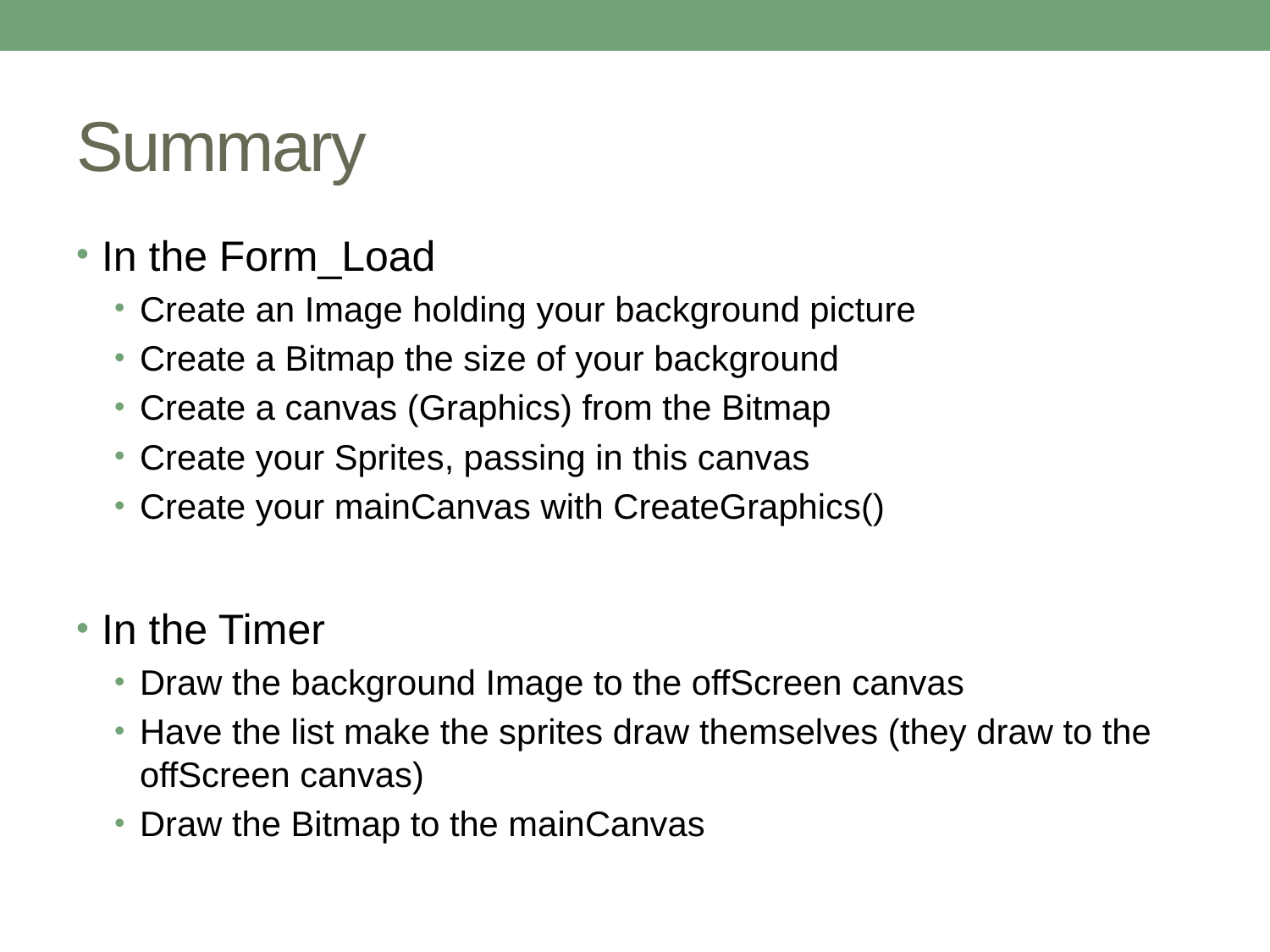

# Summary
In the Form_Load
Create an Image holding your background picture
Create a Bitmap the size of your background
Create a canvas (Graphics) from the Bitmap
Create your Sprites, passing in this canvas
Create your mainCanvas with CreateGraphics()

In the Timer
Draw the background Image to the offScreen canvas
Have the list make the sprites draw themselves (they draw to the offScreen canvas)
Draw the Bitmap to the mainCanvas